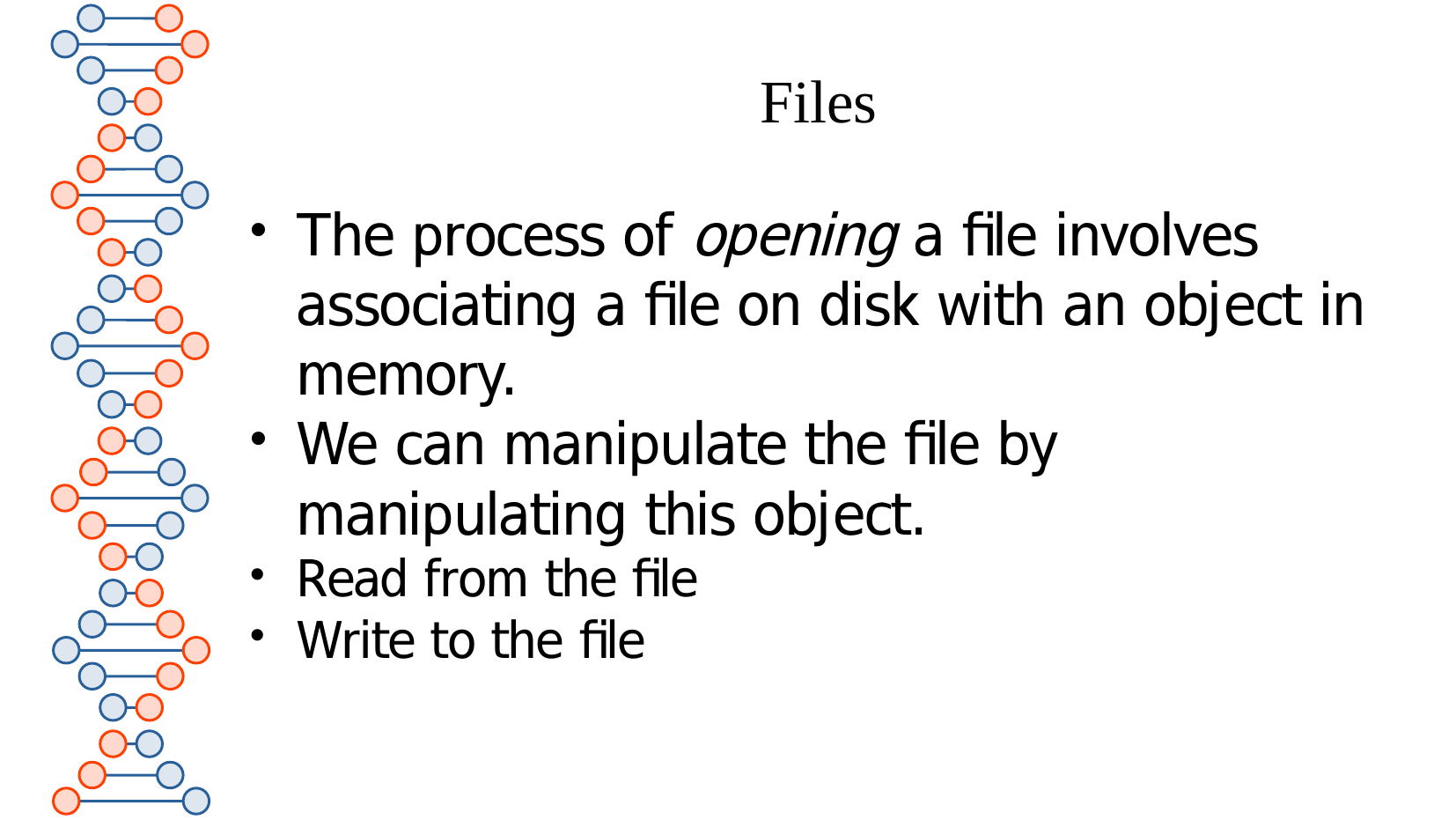

Files
The process of opening a file involves associating a file on disk with an object in memory.
We can manipulate the file by manipulating this object.
Read from the file
Write to the file